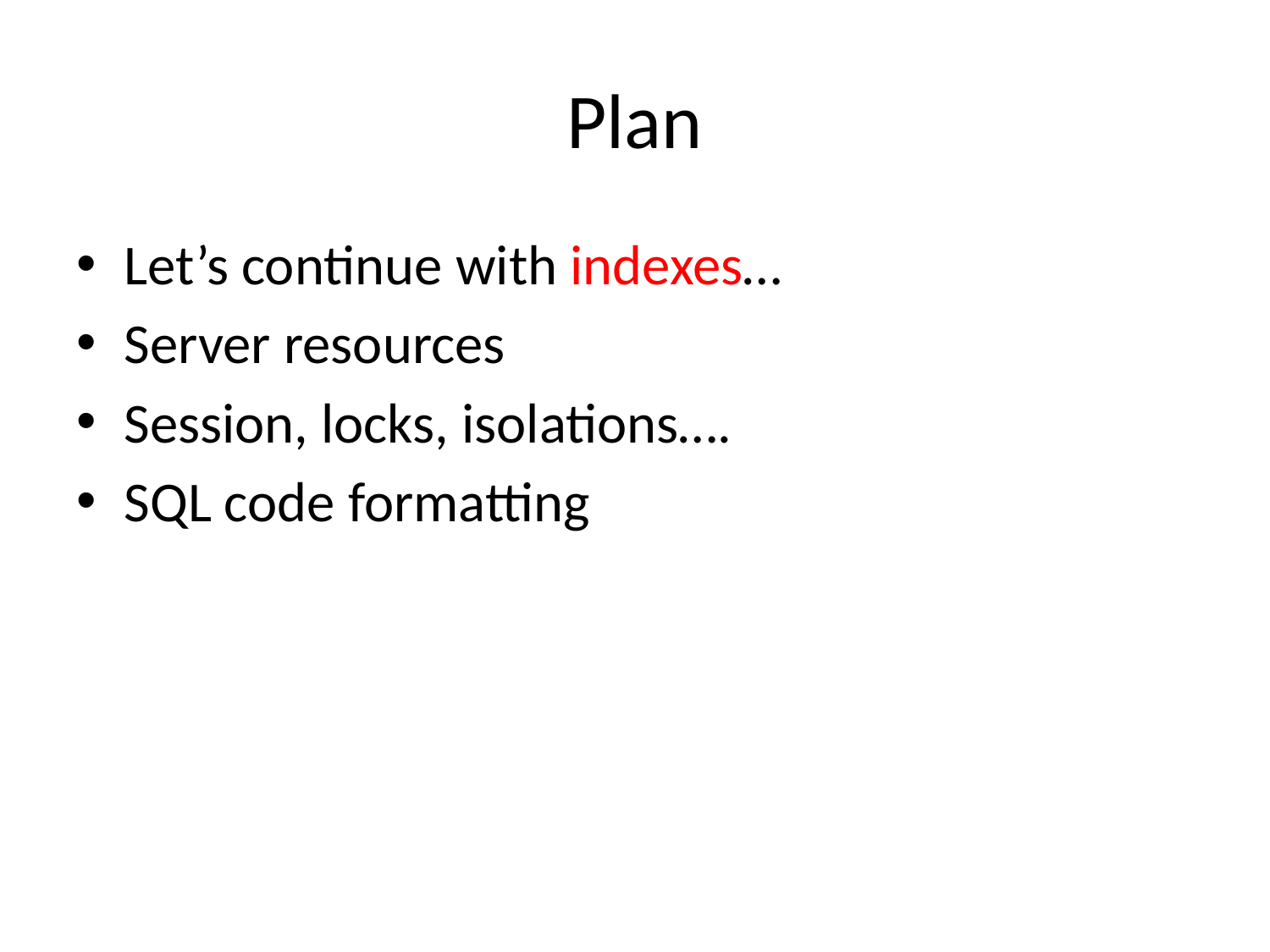

# Plan
Let’s continue with indexes…
Server resources
Session, locks, isolations….
SQL code formatting